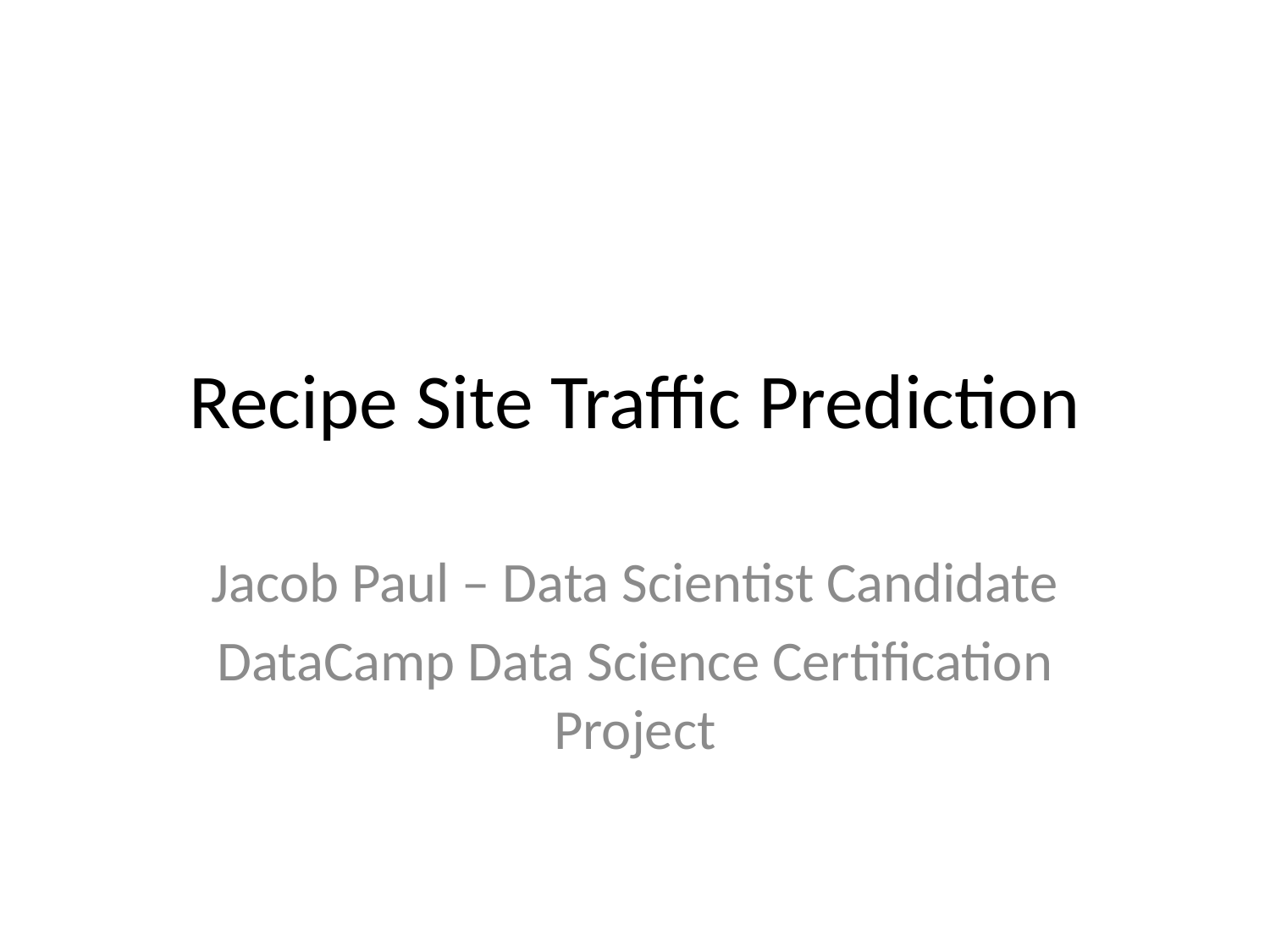

# Recipe Site Traffic Prediction
Jacob Paul – Data Scientist Candidate
DataCamp Data Science Certification Project